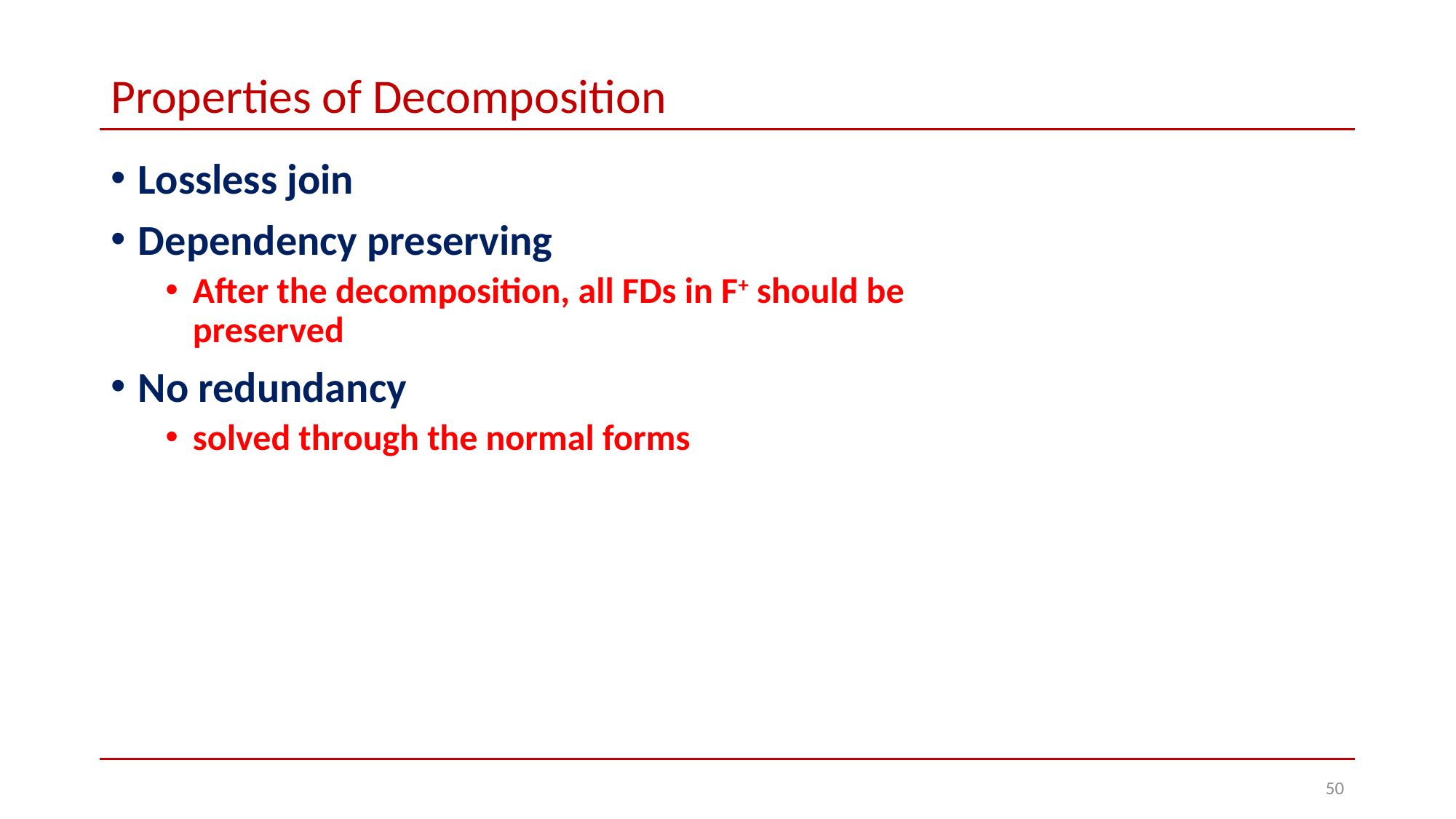

# Properties of Decomposition
Lossless join
Dependency preserving
After the decomposition, all FDs in F+ should be preserved
No redundancy
solved through the normal forms
50